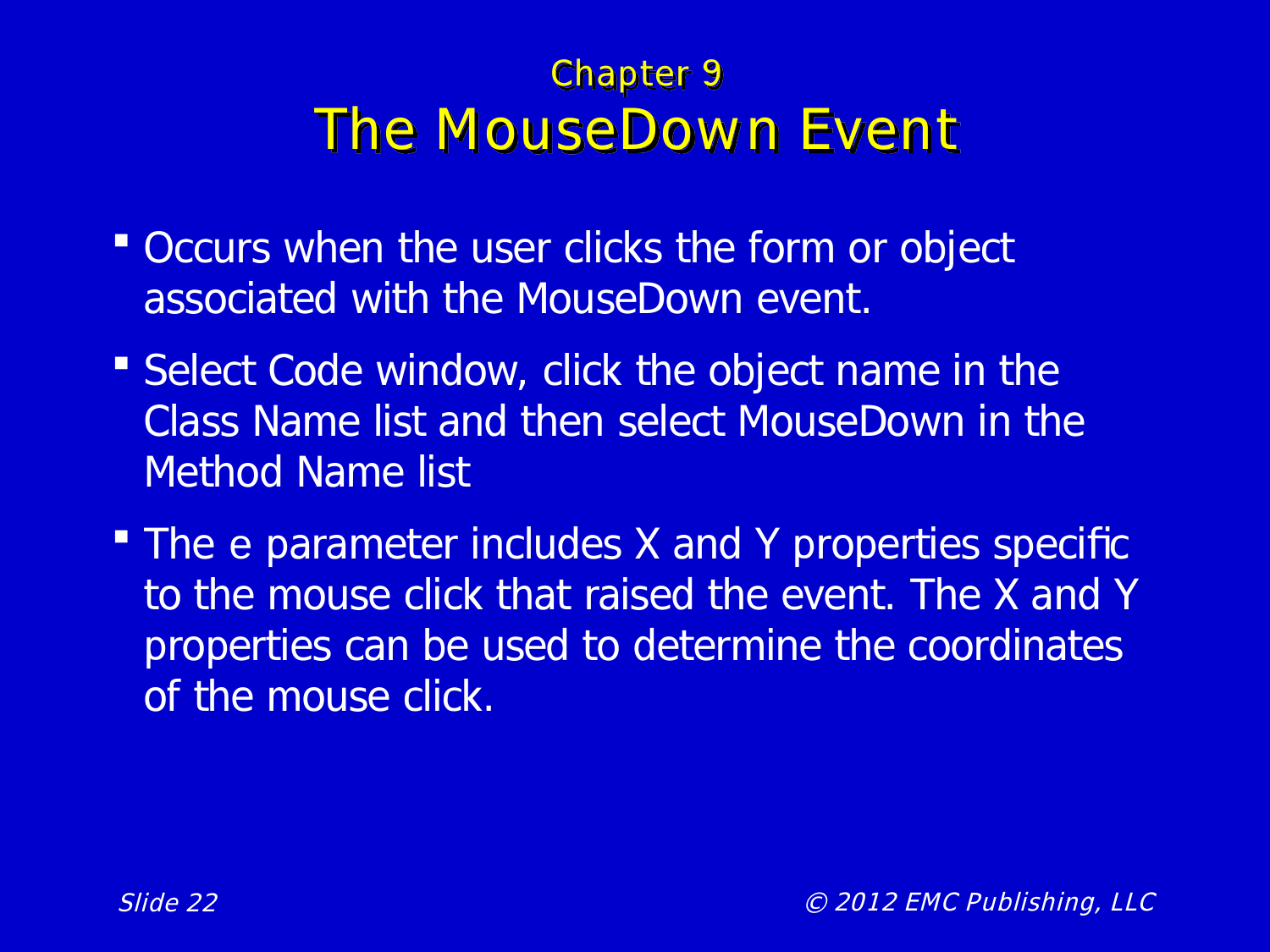

# Chapter 9 The MouseDown Event
Occurs when the user clicks the form or object associated with the MouseDown event.
Select Code window, click the object name in the Class Name list and then select MouseDown in the Method Name list
The e parameter includes X and Y properties specific to the mouse click that raised the event. The X and Y properties can be used to determine the coordinates of the mouse click.
© 2012 EMC Publishing, LLC
Slide 22